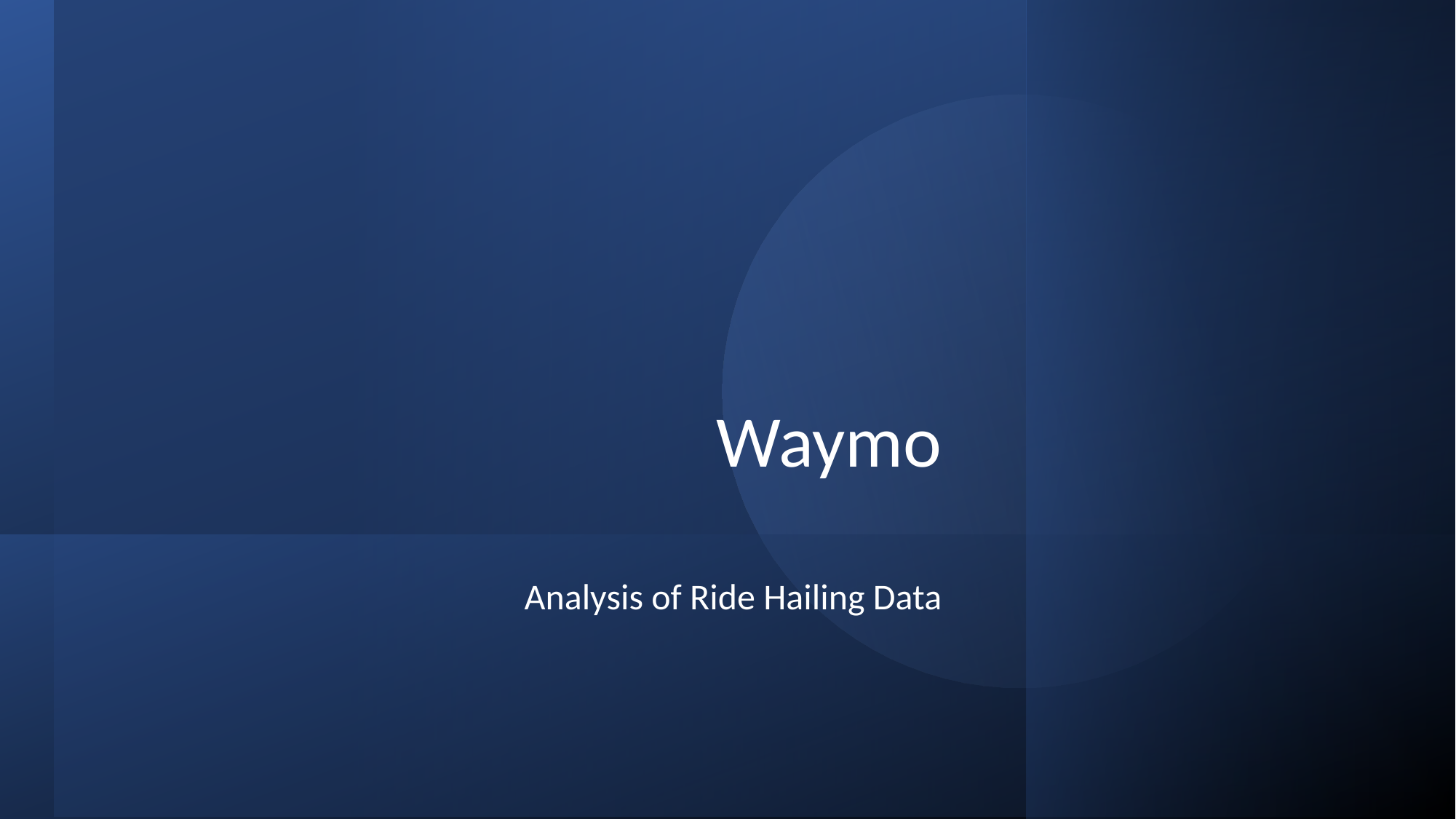

# Waymo

Analysis of Ride Hailing Data